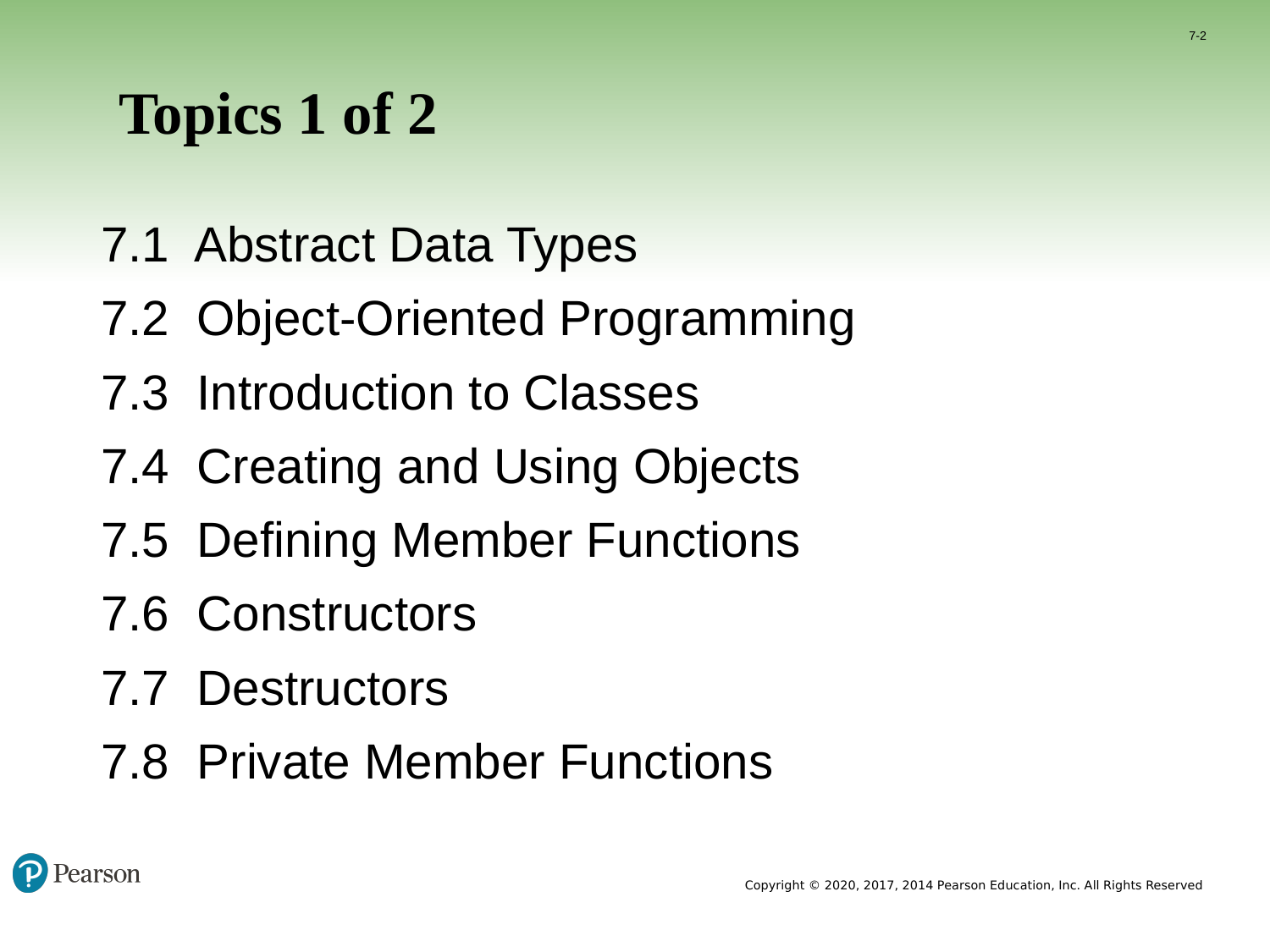

7-2
# Topics 1 of 2
7.1  Abstract Data Types
7.2  Object-Oriented Programming
7.3  Introduction to Classes
7.4  Creating and Using Objects
7.5  Defining Member Functions
7.6  Constructors
7.7  Destructors
7.8  Private Member Functions